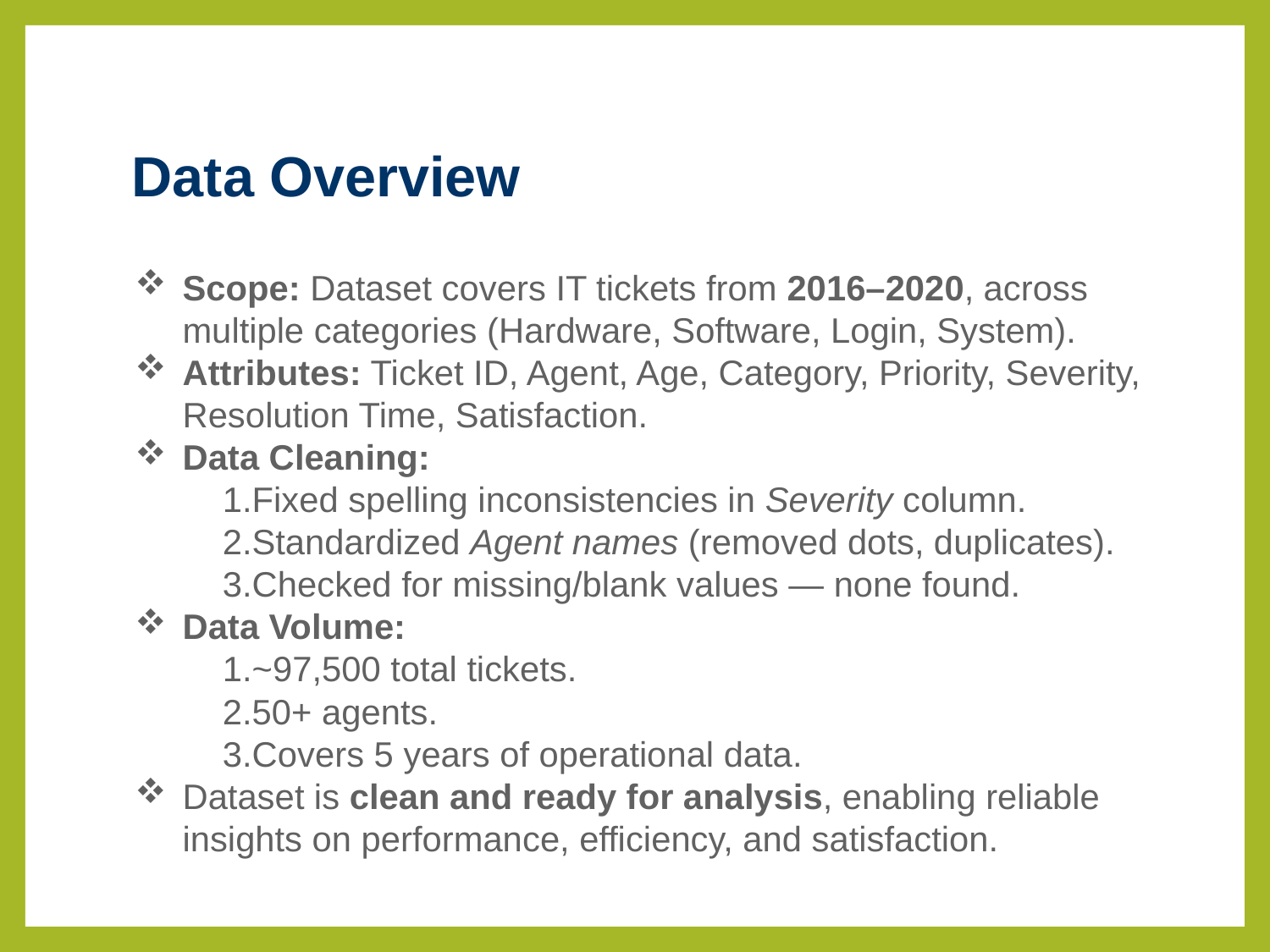

# Data Overview
Scope: Dataset covers IT tickets from 2016–2020, across multiple categories (Hardware, Software, Login, System).
Attributes: Ticket ID, Agent, Age, Category, Priority, Severity, Resolution Time, Satisfaction.
Data Cleaning:
         1.Fixed spelling inconsistencies in Severity column.
         2.Standardized Agent names (removed dots, duplicates).
         3.Checked for missing/blank values — none found.
Data Volume:
         1.~97,500 total tickets.
         2.50+ agents.
         3.Covers 5 years of operational data.
Dataset is clean and ready for analysis, enabling reliable insights on performance, efficiency, and satisfaction.